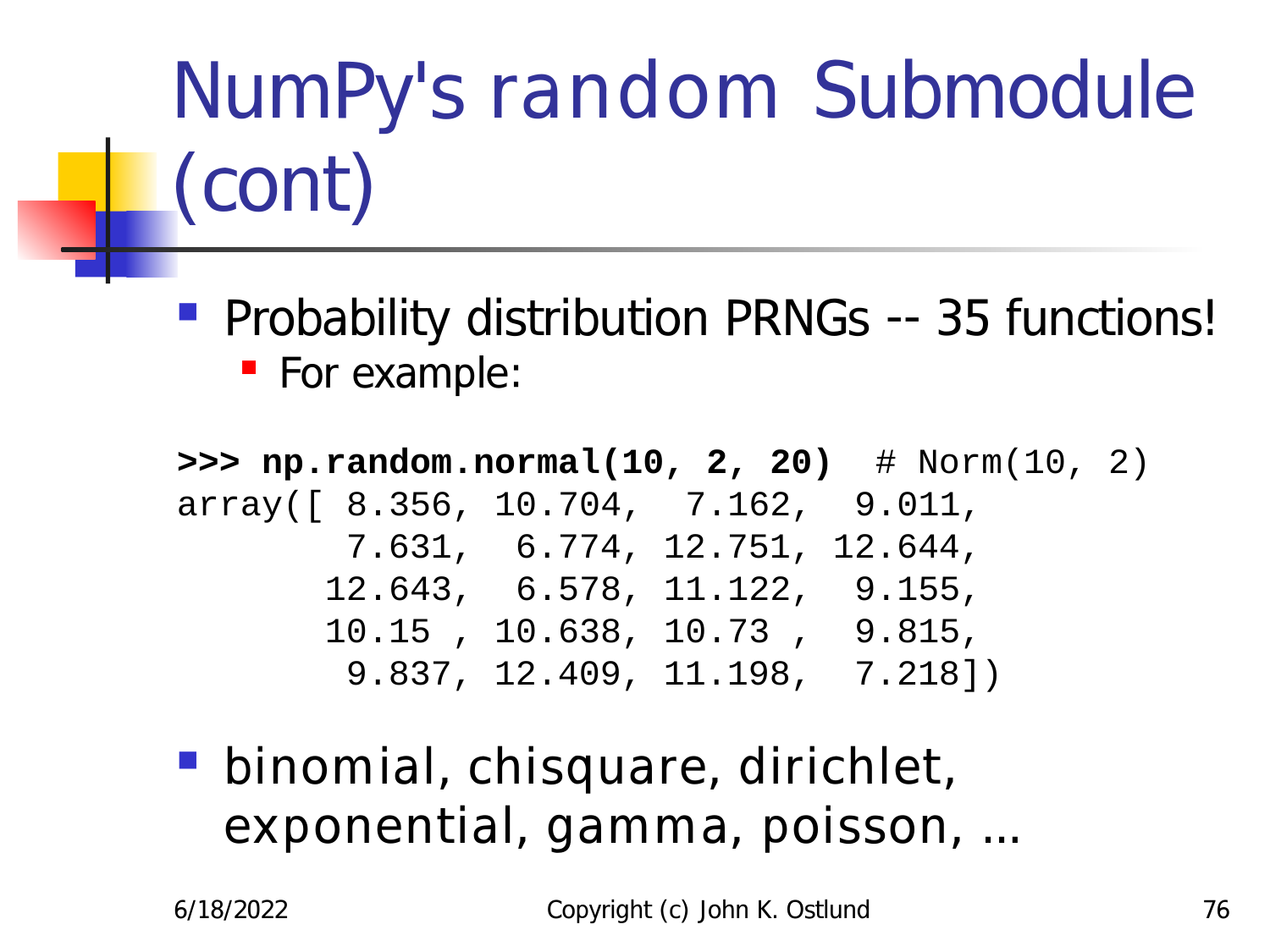

# NumPy's random Submodule (cont)
Probability distribution PRNGs -- 35 functions!
For example:

>>> np.random.normal(10, 2, 20)  # Norm(10, 2)
array([ 8.356, 10.704,  7.162,  9.011,
        7.631,  6.774, 12.751, 12.644,
       12.643,  6.578, 11.122,  9.155,
       10.15 , 10.638, 10.73 ,  9.815,
        9.837, 12.409, 11.198,  7.218])

binomial, chisquare, dirichlet, exponential, gamma, poisson, …
6/18/2022
Copyright (c) John K. Ostlund
76